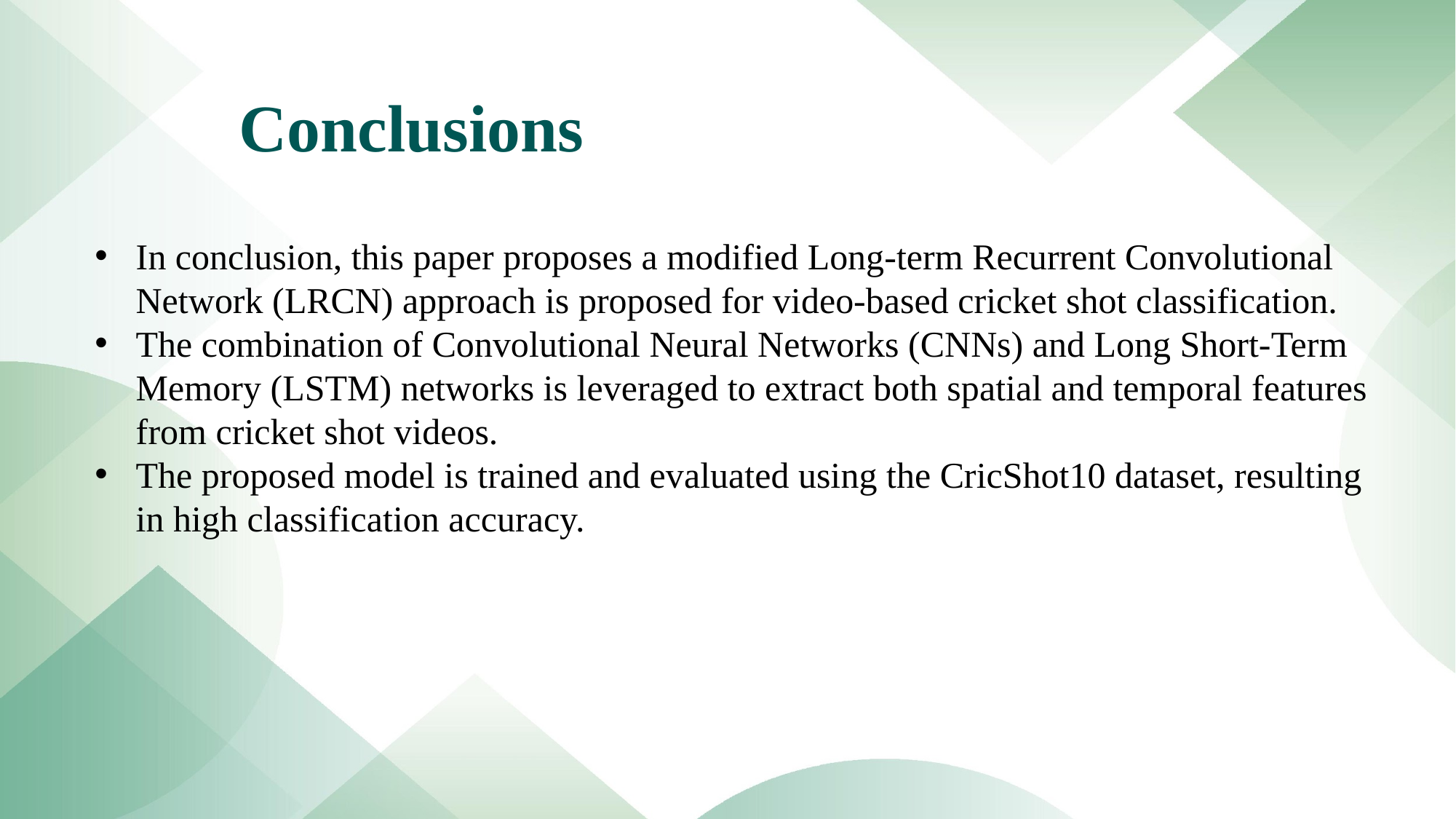

Conclusions
In conclusion, this paper proposes a modified Long-term Recurrent Convolutional Network (LRCN) approach is proposed for video-based cricket shot classification.
The combination of Convolutional Neural Networks (CNNs) and Long Short-Term Memory (LSTM) networks is leveraged to extract both spatial and temporal features from cricket shot videos.
The proposed model is trained and evaluated using the CricShot10 dataset, resulting in high classification accuracy.
14